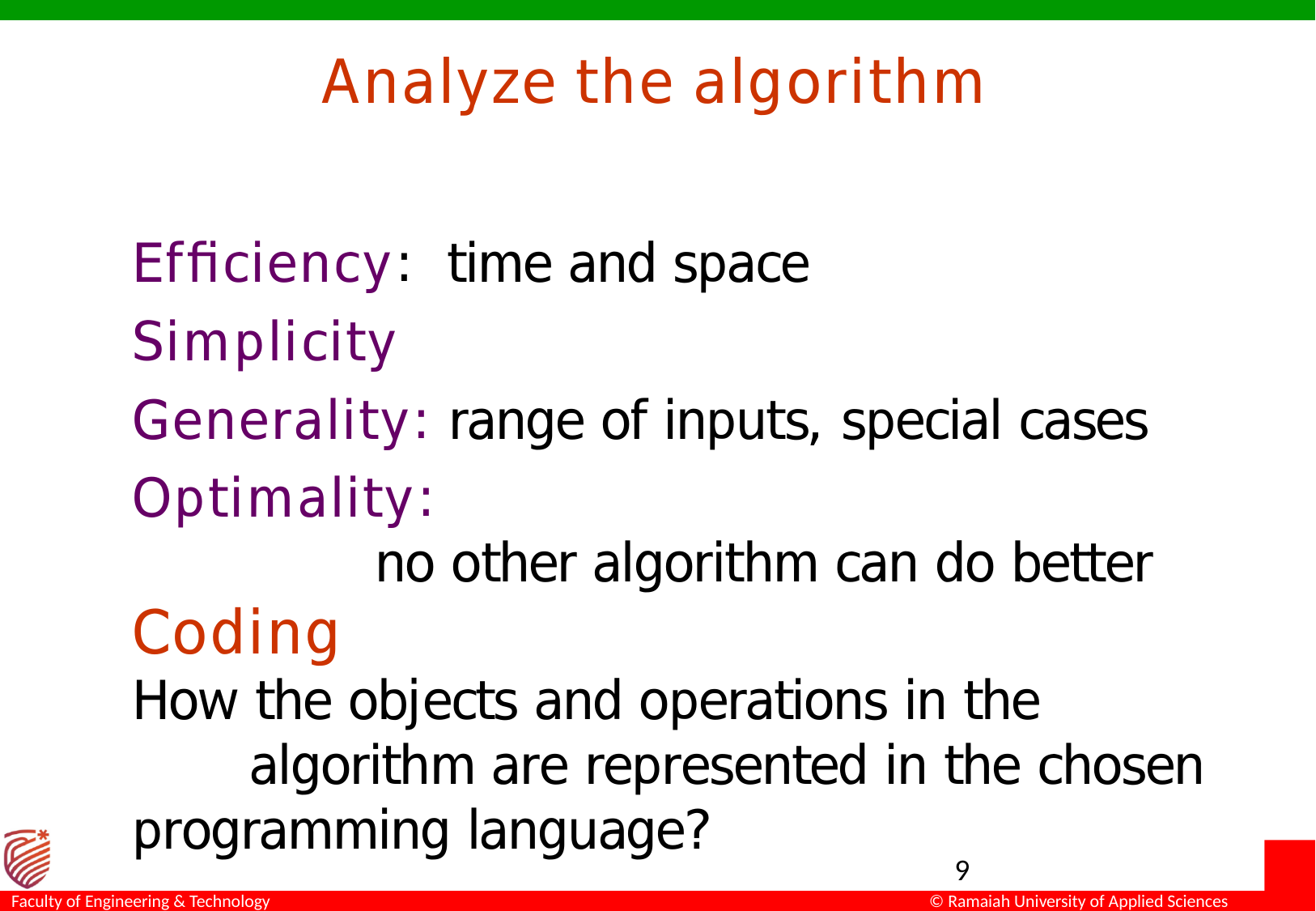

# Analyze the algorithm
Efficiency:  time and space
Simplicity
Generality: range of inputs, special cases
Optimality:
		no other algorithm can do better
Coding
How the objects and operations in the
       algorithm are represented in the chosen 	programming language?
9